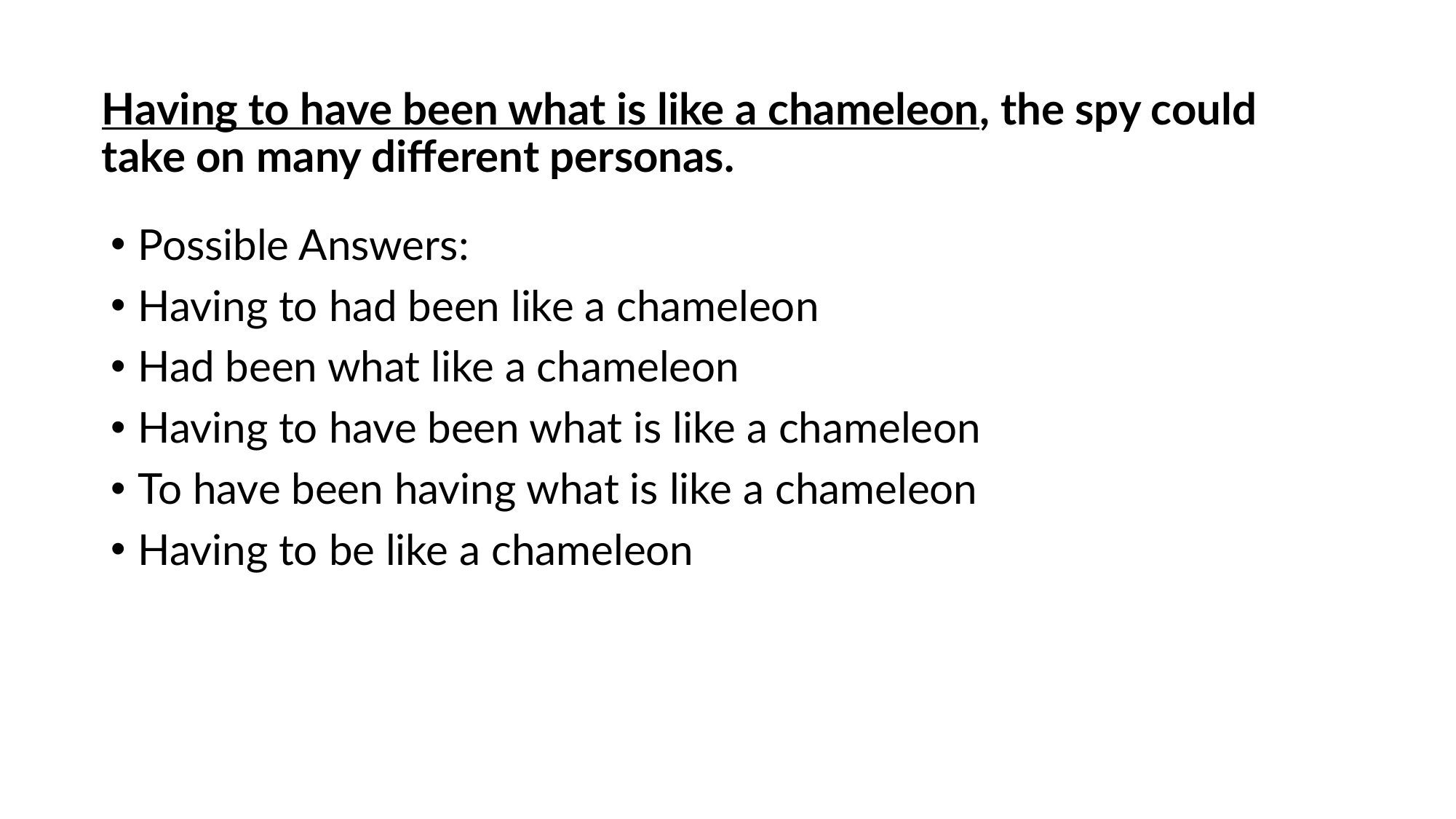

# Having to have been what is like a chameleon, the spy could take on many different personas.
Possible Answers:
Having to had been like a chameleon
Had been what like a chameleon
Having to have been what is like a chameleon
To have been having what is like a chameleon
Having to be like a chameleon